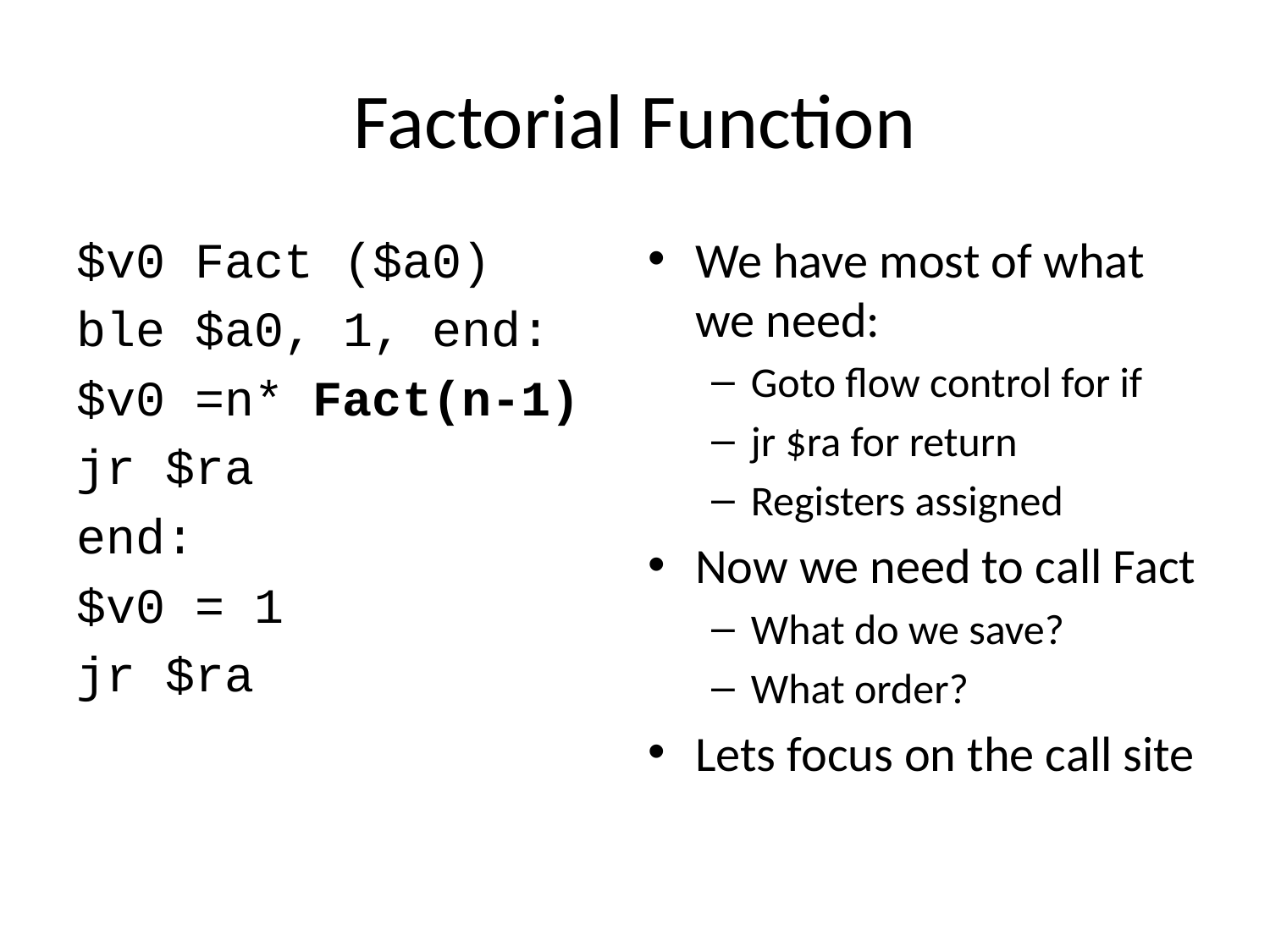

# Factorial Function
$v0 Fact ($a0)
ble $a0, 1, end:
$v0 =n* Fact(n-1)
jr $ra
end:
$v0 = 1
jr $ra
We have most of what we need:
Goto flow control for if
jr $ra for return
Registers assigned
Now we need to call Fact
What do we save?
What order?
Lets focus on the call site